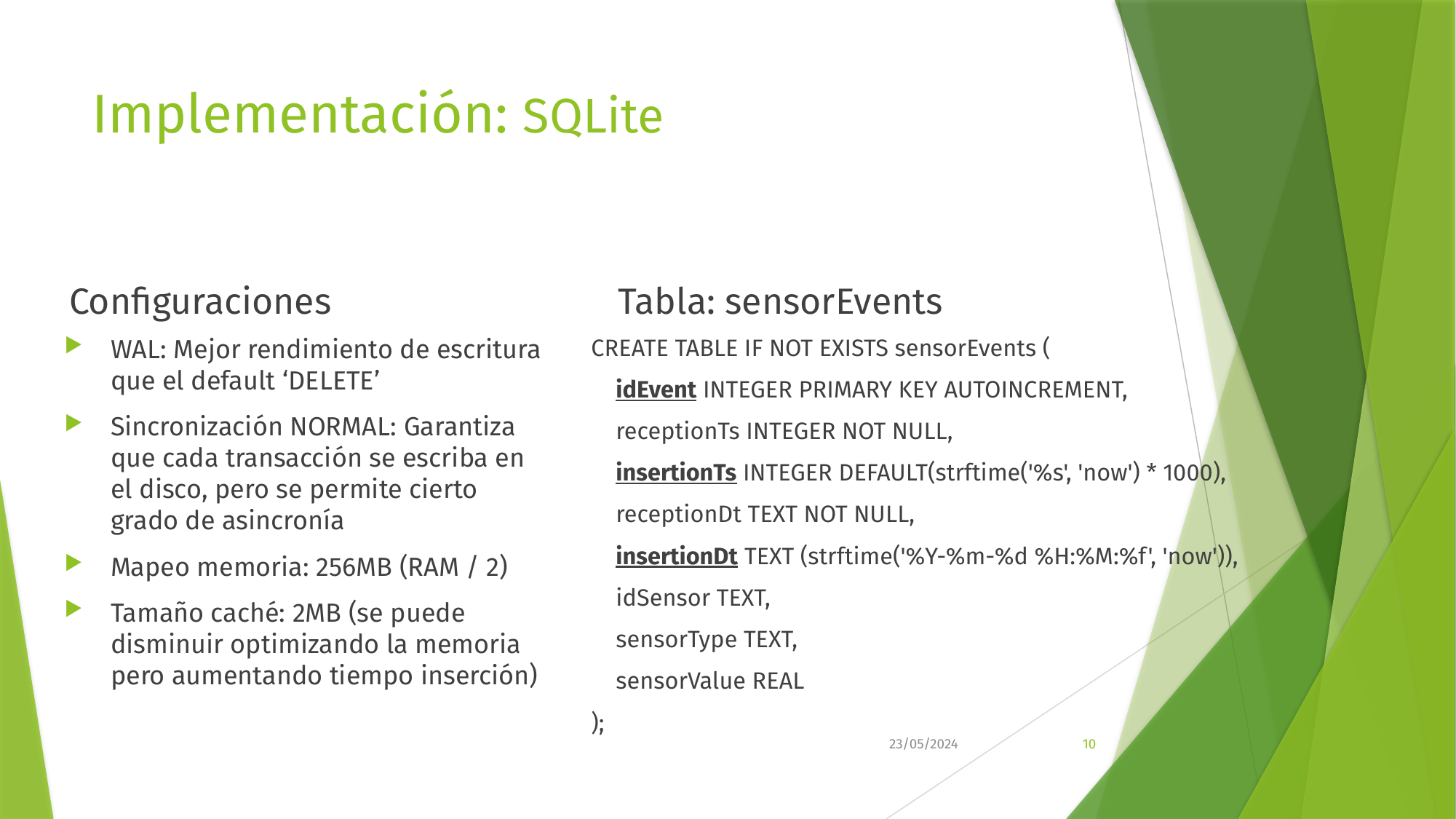

# Implementación: SQLite
Configuraciones
Tabla: sensorEvents
WAL: Mejor rendimiento de escritura que el default ‘DELETE’
Sincronización NORMAL: Garantiza que cada transacción se escriba en el disco, pero se permite cierto grado de asincronía
Mapeo memoria: 256MB (RAM / 2)
Tamaño caché: 2MB (se puede disminuir optimizando la memoria pero aumentando tiempo inserción)
CREATE TABLE IF NOT EXISTS sensorEvents (
    idEvent INTEGER PRIMARY KEY AUTOINCREMENT,
    receptionTs INTEGER NOT NULL,
    insertionTs INTEGER DEFAULT(strftime('%s', 'now') * 1000),
    receptionDt TEXT NOT NULL,
    insertionDt TEXT (strftime('%Y-%m-%d %H:%M:%f', 'now')),
    idSensor TEXT,
    sensorType TEXT,
    sensorValue REAL
);
23/05/2024
10